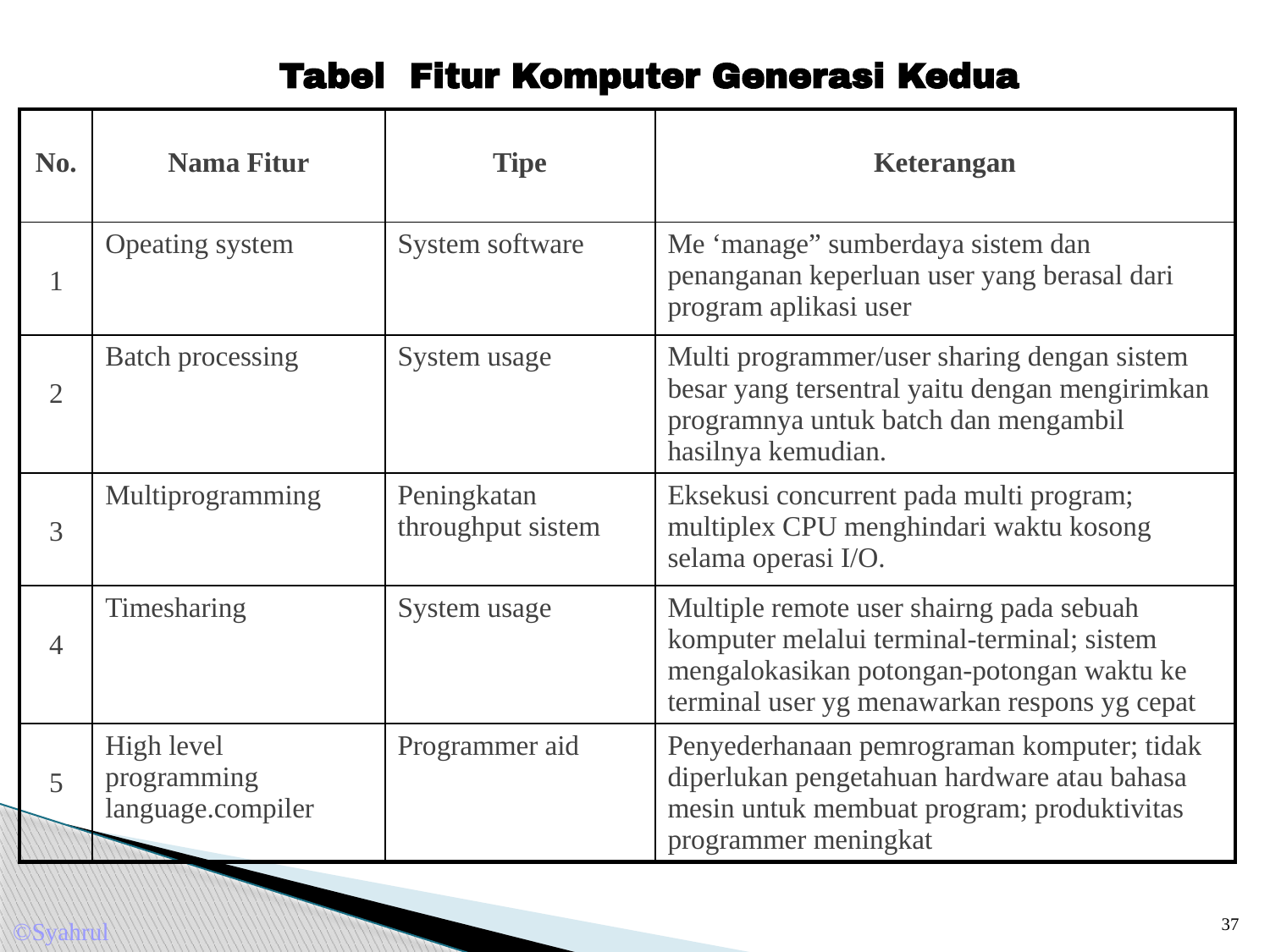

Tabel  Fitur Komputer Generasi Kedua
| No. | Nama Fitur | Tipe | Keterangan |
| --- | --- | --- | --- |
| 1 | Opeating system | System software | Me ‘manage” sumberdaya sistem dan penanganan keperluan user yang berasal dari program aplikasi user |
| 2 | Batch processing | System usage | Multi programmer/user sharing dengan sistem besar yang tersentral yaitu dengan mengirimkan programnya untuk batch dan mengambil hasilnya kemudian. |
| 3 | Multiprogramming | Peningkatan throughput sistem | Eksekusi concurrent pada multi program; multiplex CPU menghindari waktu kosong selama operasi I/O. |
| 4 | Timesharing | System usage | Multiple remote user shairng pada sebuah komputer melalui terminal-terminal; sistem mengalokasikan potongan-potongan waktu ke terminal user yg menawarkan respons yg cepat |
| 5 | High level programming language.compiler | Programmer aid | Penyederhanaan pemrograman komputer; tidak diperlukan pengetahuan hardware atau bahasa mesin untuk membuat program; produktivitas programmer meningkat |
37